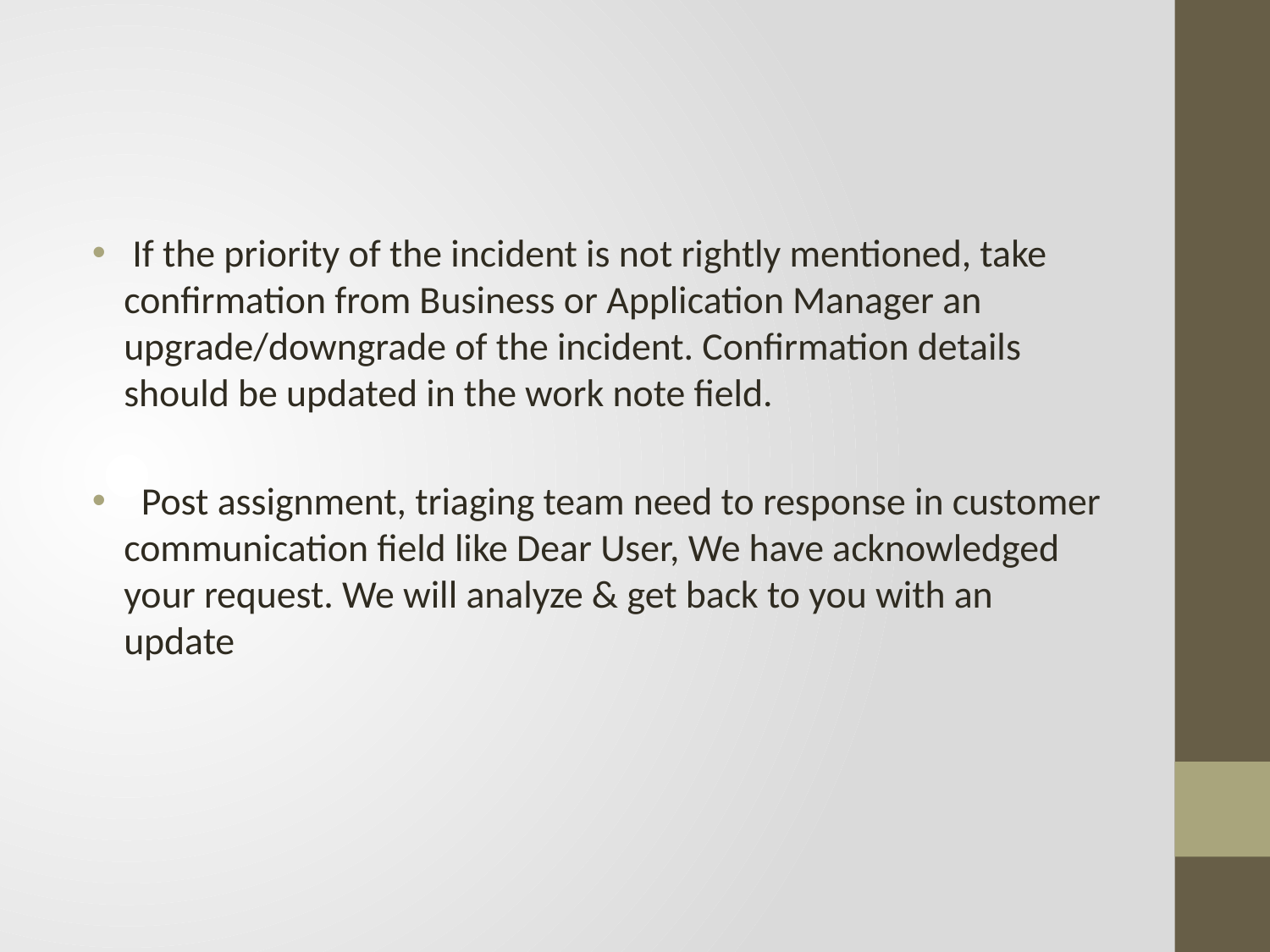

#
 If the priority of the incident is not rightly mentioned, take confirmation from Business or Application Manager an upgrade/downgrade of the incident. Confirmation details should be updated in the work note field.

  Post assignment, triaging team need to response in customer communication field like Dear User, We have acknowledged your request. We will analyze & get back to you with an update